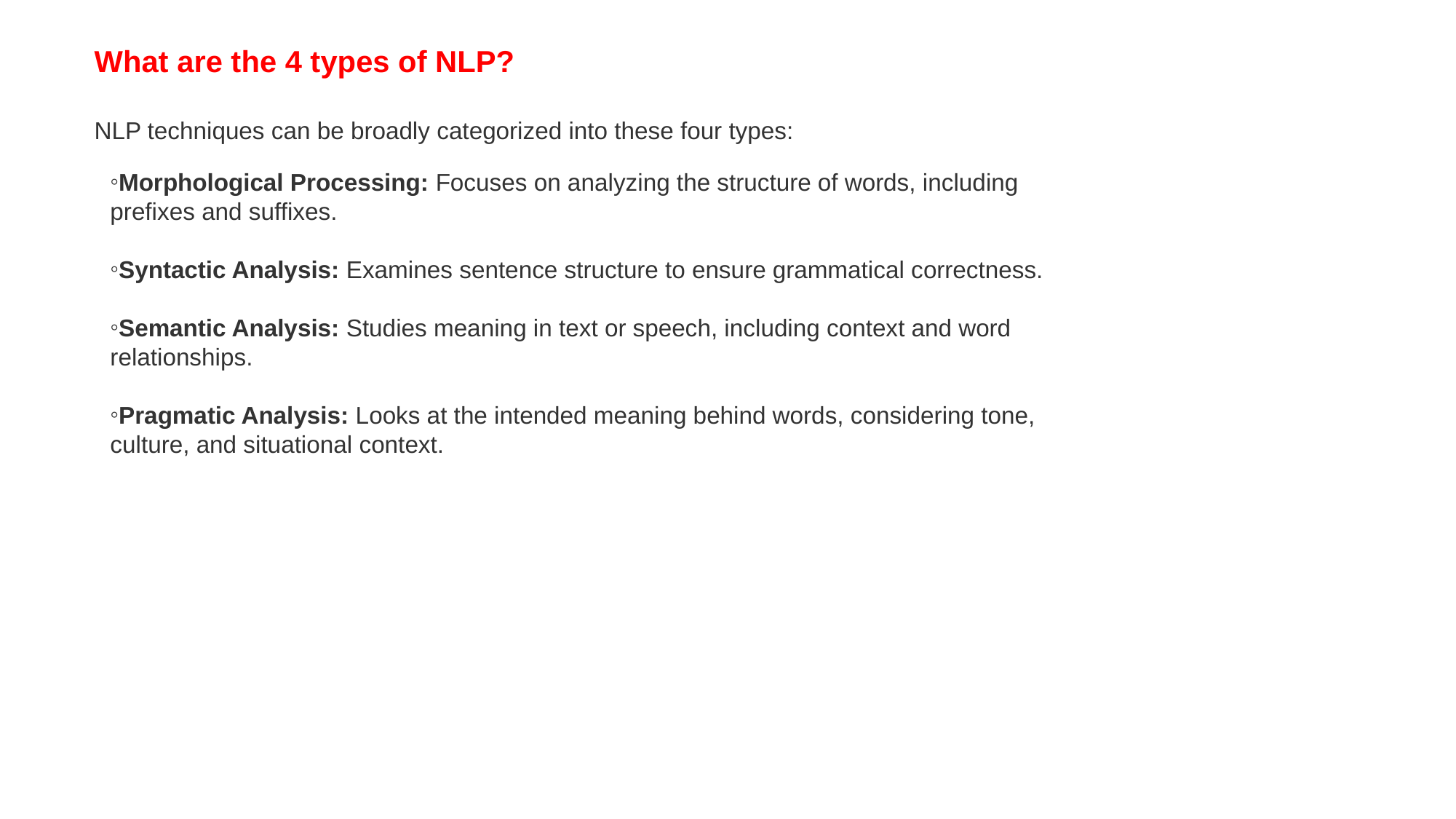

What are the 4 types of NLP?

NLP techniques can be broadly categorized into these four types:
Morphological Processing: Focuses on analyzing the structure of words, including prefixes and suffixes.

Syntactic Analysis: Examines sentence structure to ensure grammatical correctness.

Semantic Analysis: Studies meaning in text or speech, including context and word relationships.

Pragmatic Analysis: Looks at the intended meaning behind words, considering tone, culture, and situational context.